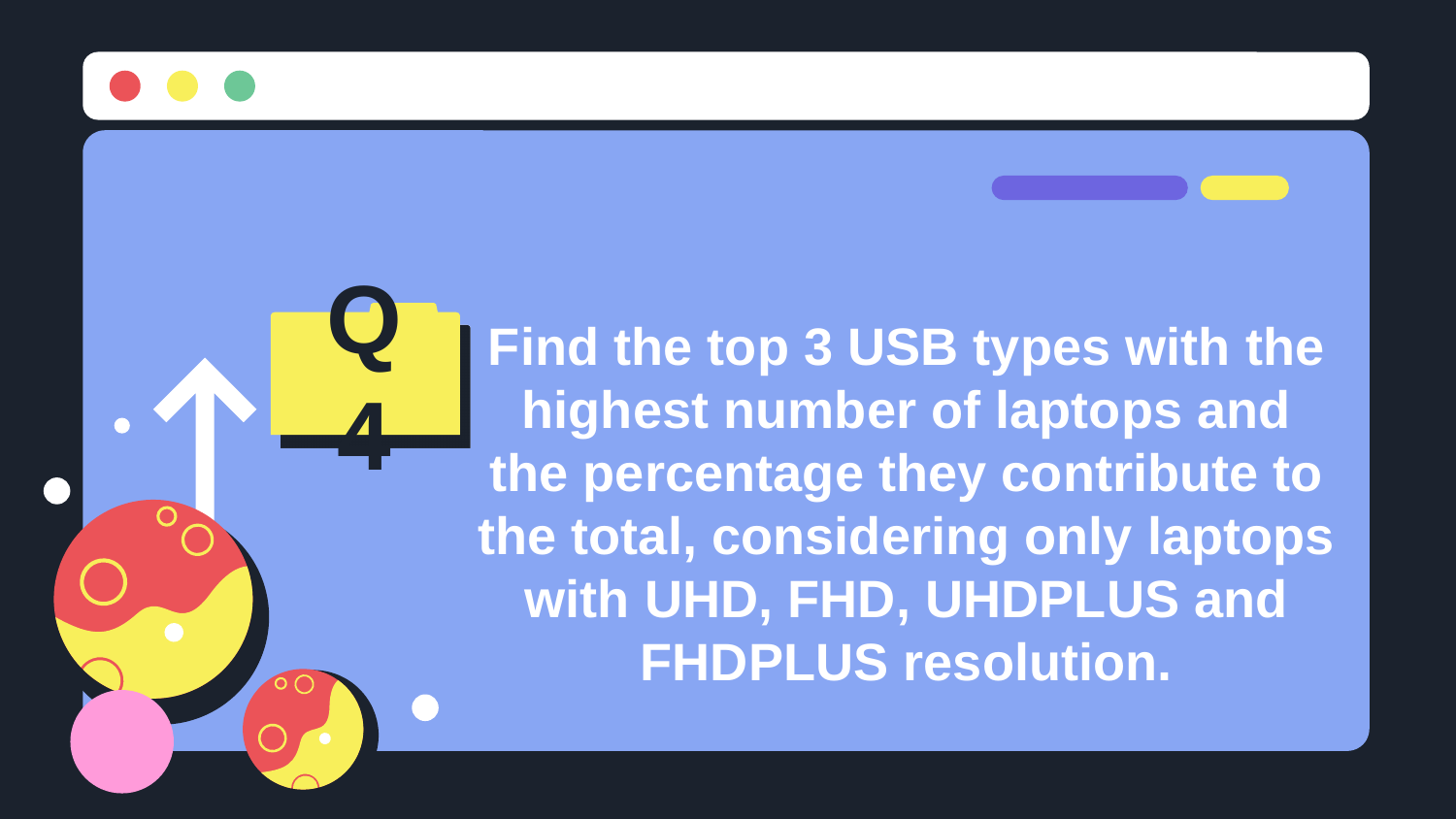

# Find the top 3 USB types with the highest number of laptops and the percentage they contribute to the total, considering only laptops with UHD, FHD, UHDPLUS and FHDPLUS resolution.

Q4